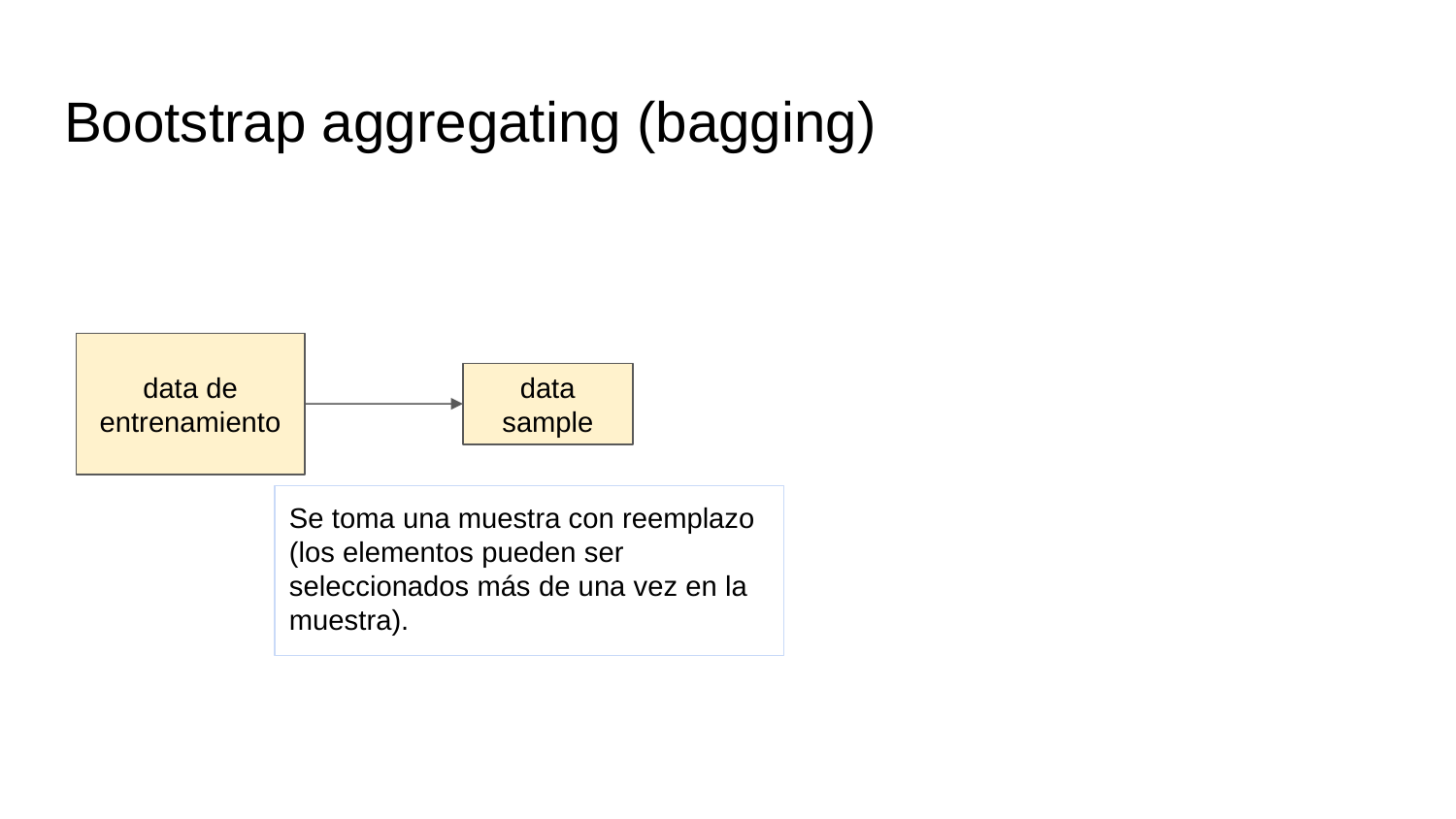

# Bootstrap aggregating (bagging)
data de entrenamiento
data sample
Se toma una muestra con reemplazo (los elementos pueden ser seleccionados más de una vez en la muestra).